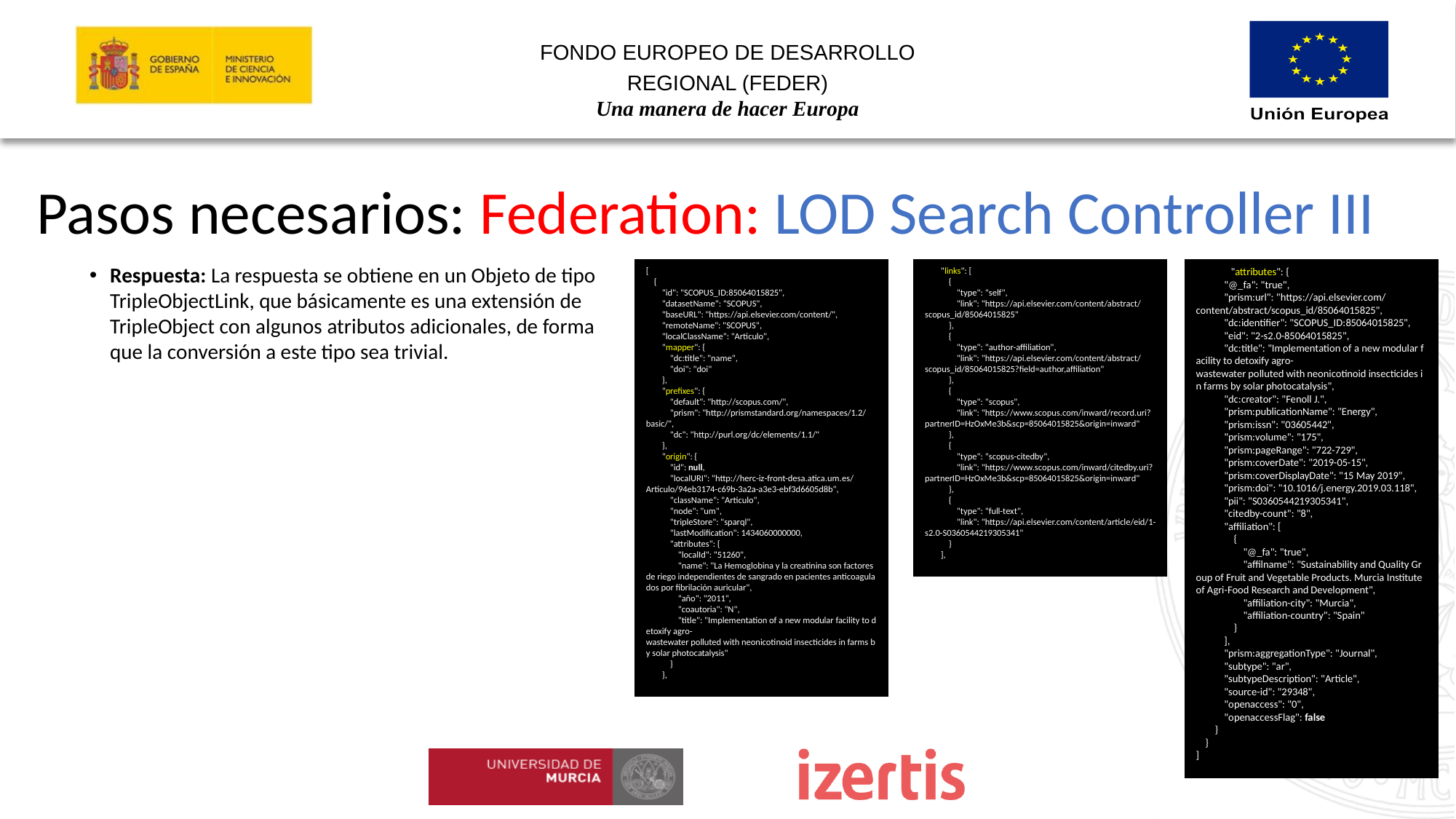

Pasos necesarios: Federation: LOD Search Controller III
Respuesta: La respuesta se obtiene en un Objeto de tipo TripleObjectLink, que básicamente es una extensión de TripleObject con algunos atributos adicionales, de forma que la conversión a este tipo sea trivial.

[
    {
        "id": "SCOPUS_ID:85064015825",
        "datasetName": "SCOPUS",
        "baseURL": "https://api.elsevier.com/content/",
        "remoteName": "SCOPUS",
        "localClassName": "Articulo",
        "mapper": {
            "dc:title": "name",
            "doi": "doi"
        },
        "prefixes": {
            "default": "http://scopus.com/",
            "prism": "http://prismstandard.org/namespaces/1.2/basic/",
            "dc": "http://purl.org/dc/elements/1.1/"
        },
        "origin": {
            "id": null,
            "localURI": "http://herc-iz-front-desa.atica.um.es/Articulo/94eb3174-c69b-3a2a-a3e3-ebf3d6605d8b",
            "className": "Articulo",
            "node": "um",
            "tripleStore": "sparql",
            "lastModification": 1434060000000,
            "attributes": {
                "localId": "51260",
                "name": "La Hemoglobina y la creatinina son factores de riego independientes de sangrado en pacientes anticoagulados por fibrilación auricular",
                "año": "2011",
                "coautoria": "N",
                "title": "Implementation of a new modular facility to detoxify agro-wastewater polluted with neonicotinoid insecticides in farms by solar photocatalysis"
            }
        },

        "links": [
            {
                "type": "self",
                "link": "https://api.elsevier.com/content/abstract/scopus_id/85064015825"
            },
            {
                "type": "author-affiliation",
                "link": "https://api.elsevier.com/content/abstract/scopus_id/85064015825?field=author,affiliation"
            },
            {
                "type": "scopus",
                "link": "https://www.scopus.com/inward/record.uri?partnerID=HzOxMe3b&scp=85064015825&origin=inward"
            },
            {
                "type": "scopus-citedby",
                "link": "https://www.scopus.com/inward/citedby.uri?partnerID=HzOxMe3b&scp=85064015825&origin=inward"
            },
            {
                "type": "full-text",
                "link": "https://api.elsevier.com/content/article/eid/1-s2.0-S0360544219305341"
            }
        ],

                "attributes": {
            "@_fa": "true",
            "prism:url": "https://api.elsevier.com/content/abstract/scopus_id/85064015825",
            "dc:identifier": "SCOPUS_ID:85064015825",
            "eid": "2-s2.0-85064015825",
            "dc:title": "Implementation of a new modular facility to detoxify agro-wastewater polluted with neonicotinoid insecticides in farms by solar photocatalysis",
            "dc:creator": "Fenoll J.",
            "prism:publicationName": "Energy",
            "prism:issn": "03605442",
            "prism:volume": "175",
            "prism:pageRange": "722-729",
            "prism:coverDate": "2019-05-15",
            "prism:coverDisplayDate": "15 May 2019",
            "prism:doi": "10.1016/j.energy.2019.03.118",
            "pii": "S0360544219305341",
            "citedby-count": "8",
            "affiliation": [
                {
                    "@_fa": "true",
                    "affilname": "Sustainability and Quality Group of Fruit and Vegetable Products. Murcia Institute of Agri-Food Research and Development",
                    "affiliation-city": "Murcia",
                    "affiliation-country": "Spain"
                }
            ],
            "prism:aggregationType": "Journal",
            "subtype": "ar",
            "subtypeDescription": "Article",
            "source-id": "29348",
            "openaccess": "0",
            "openaccessFlag": false
        }
    }
]